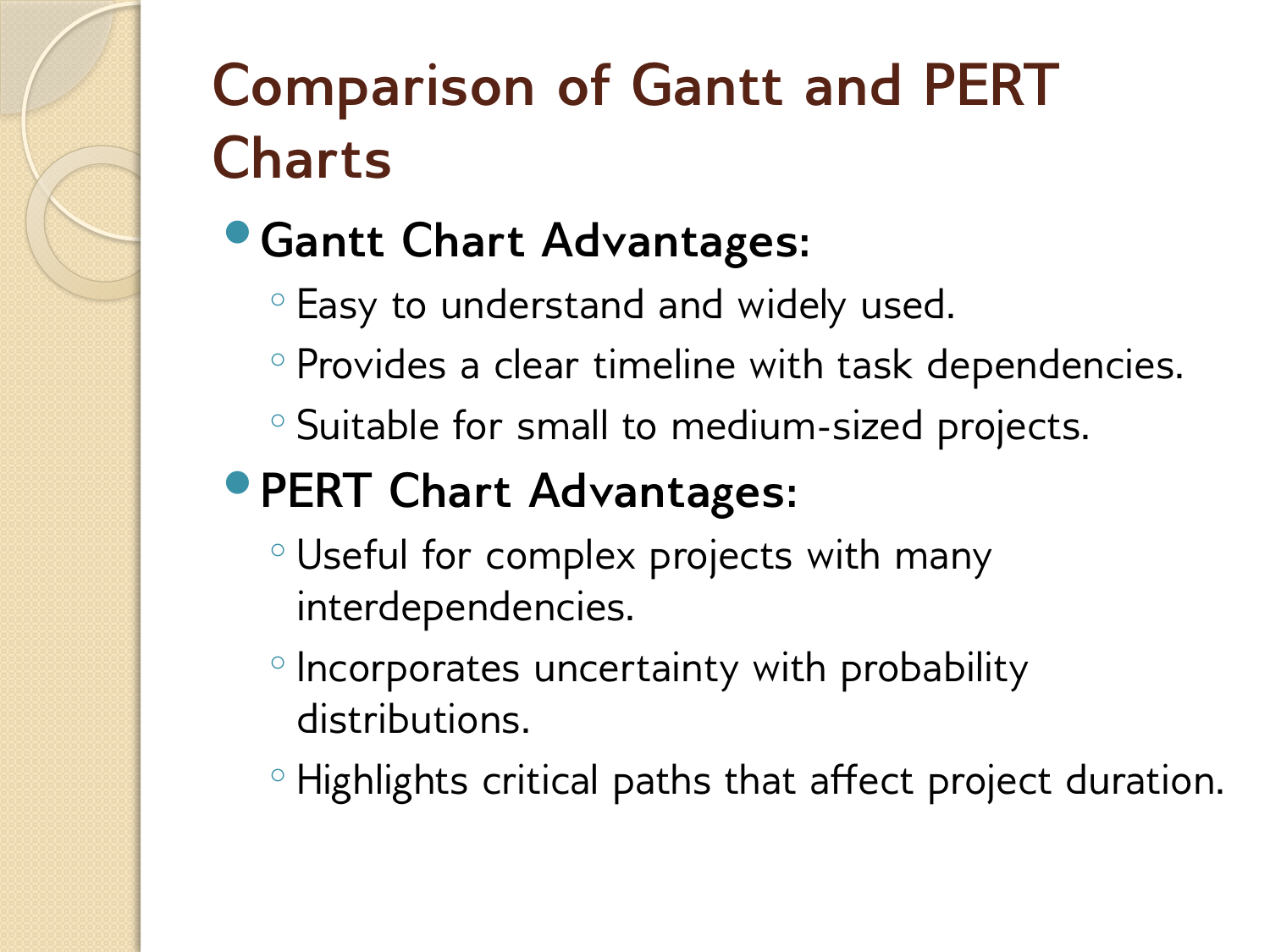

# Comparison of Gantt and PERT Charts
Gantt Chart Advantages:
Easy to understand and widely used.
Provides a clear timeline with task dependencies.
Suitable for small to medium-sized projects.
PERT Chart Advantages:
Useful for complex projects with many interdependencies.
Incorporates uncertainty with probability distributions.
Highlights critical paths that affect project duration.